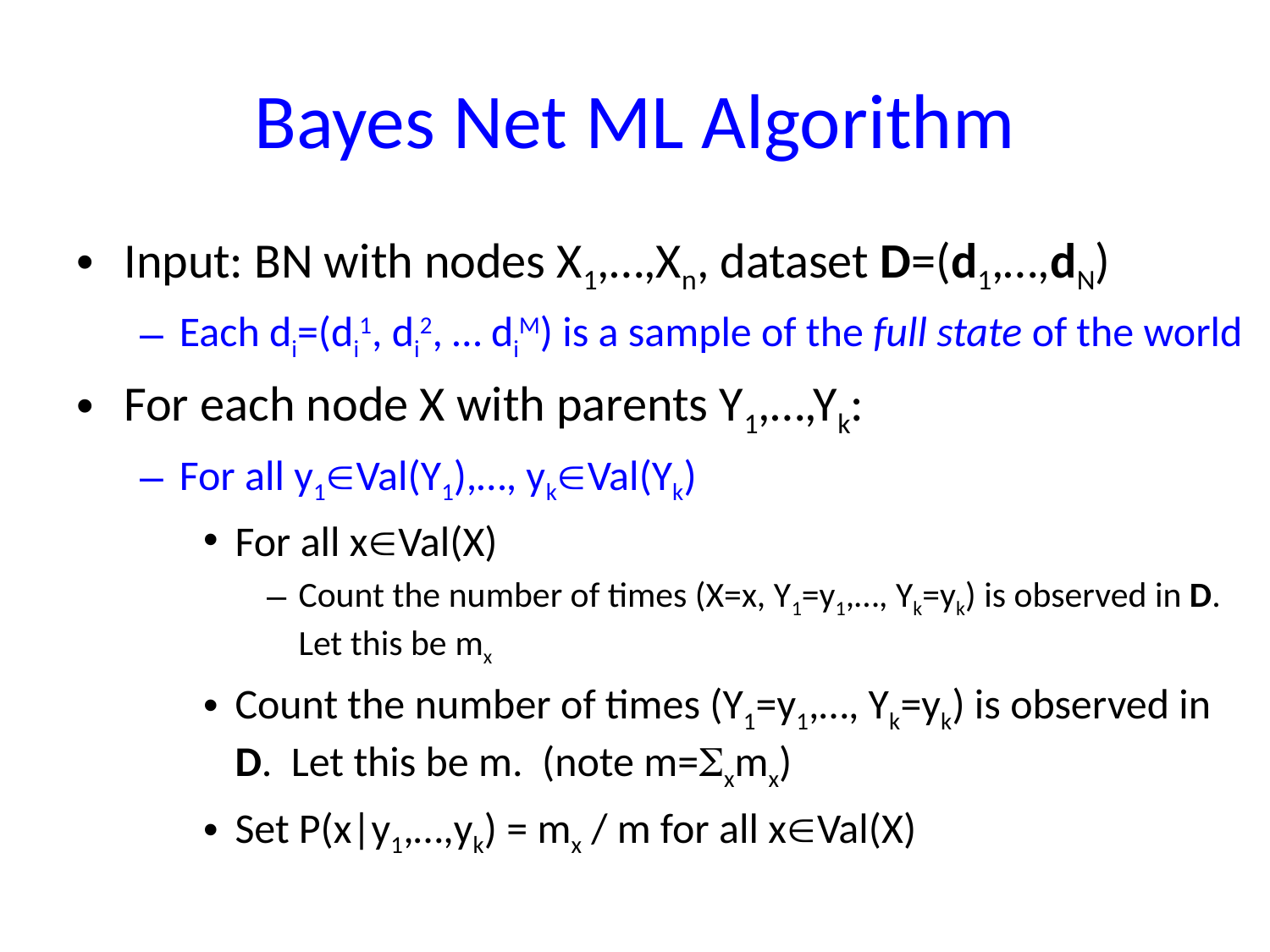

# Bayes Net ML Algorithm
Input: BN with nodes X1,…,Xn, dataset D=(d1,…,dN)
Each di=(di1, di2, … diM) is a sample of the full state of the world
For each node X with parents Y1,…,Yk:
For all y1∈Val(Y1),…, yk∈Val(Yk)
For all x∈Val(X)
Count the number of times (X=x, Y1=y1,…, Yk=yk) is observed in D.  Let this be mx
Count the number of times (Y1=y1,…, Yk=yk) is observed in D.  Let this be m.  (note m=Σxmx)
Set P(x|y1,…,yk) = mx / m for all x∈Val(X)